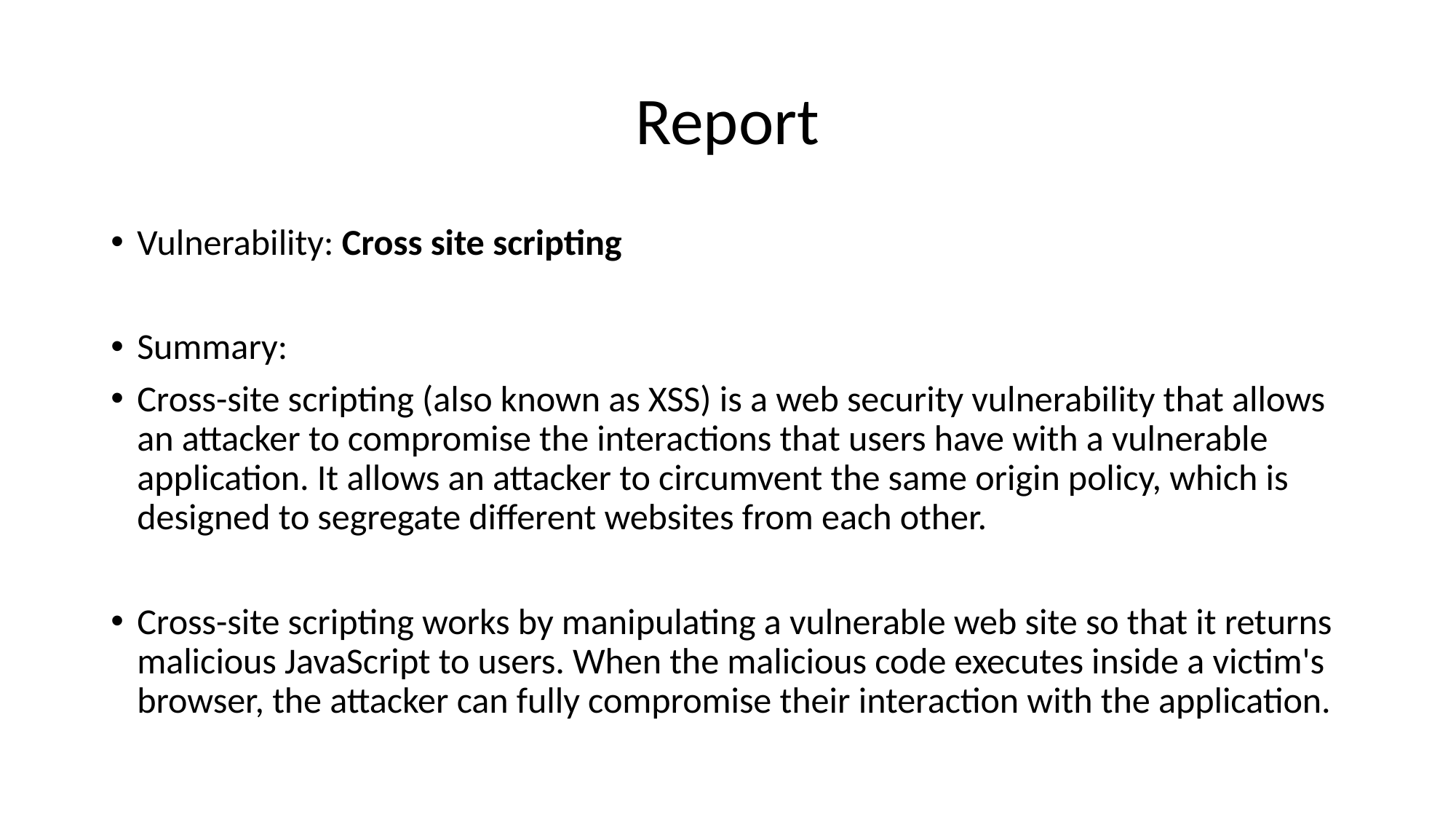

# Report
Vulnerability: Cross site scripting

Summary:
Cross-site scripting (also known as XSS) is a web security vulnerability that allows an attacker to compromise the interactions that users have with a vulnerable application. It allows an attacker to circumvent the same origin policy, which is designed to segregate different websites from each other.

Cross-site scripting works by manipulating a vulnerable web site so that it returns malicious JavaScript to users. When the malicious code executes inside a victim's browser, the attacker can fully compromise their interaction with the application.